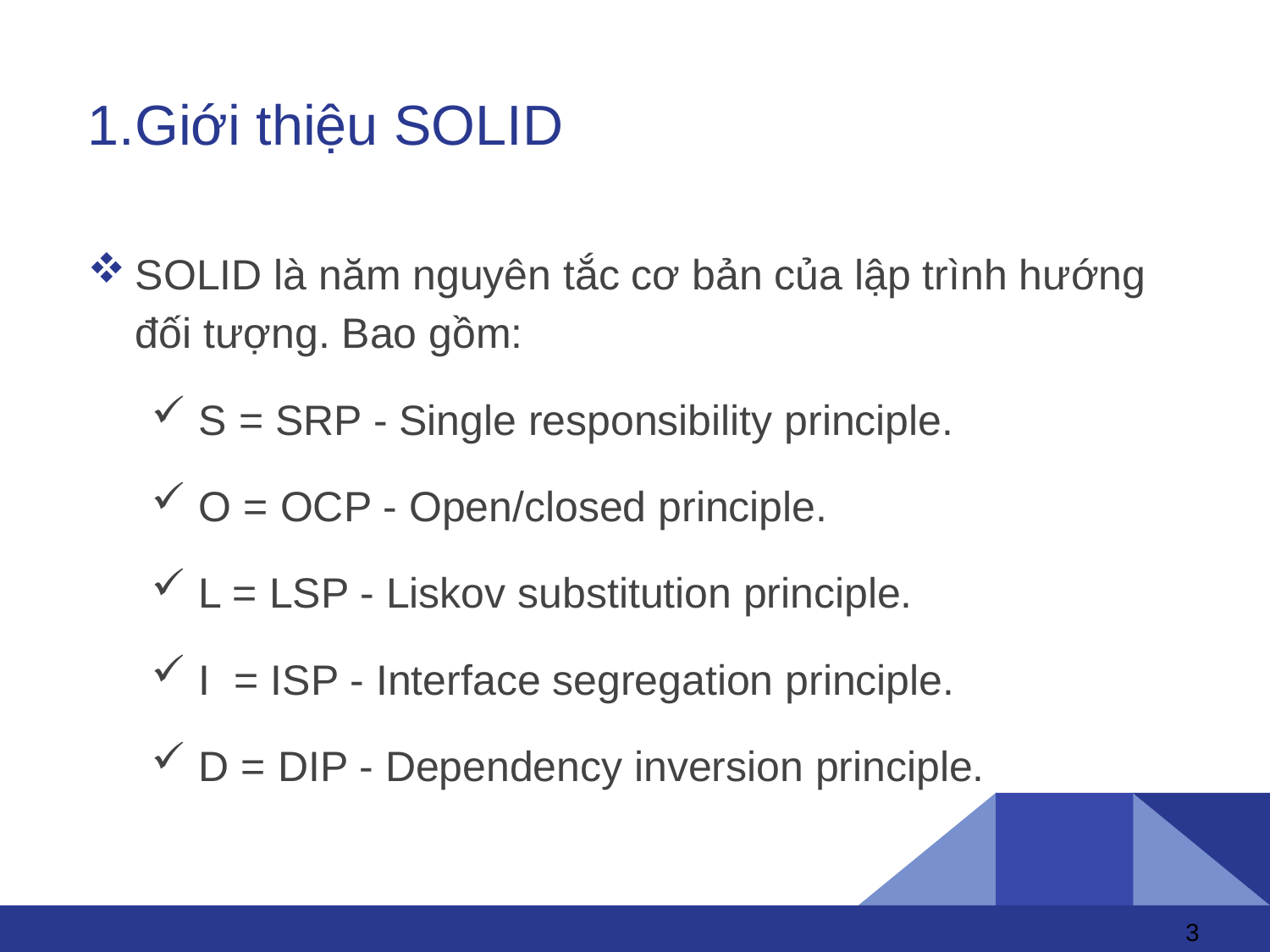

# Giới thiệu SOLID
SOLID là năm nguyên tắc cơ bản của lập trình hướng đối tượng. Bao gồm:
S = SRP - Single responsibility principle.
O = OCP - Open/closed principle.
L = LSP - Liskov substitution principle.
I  = ISP - Interface segregation principle.
D = DIP - Dependency inversion principle.
3